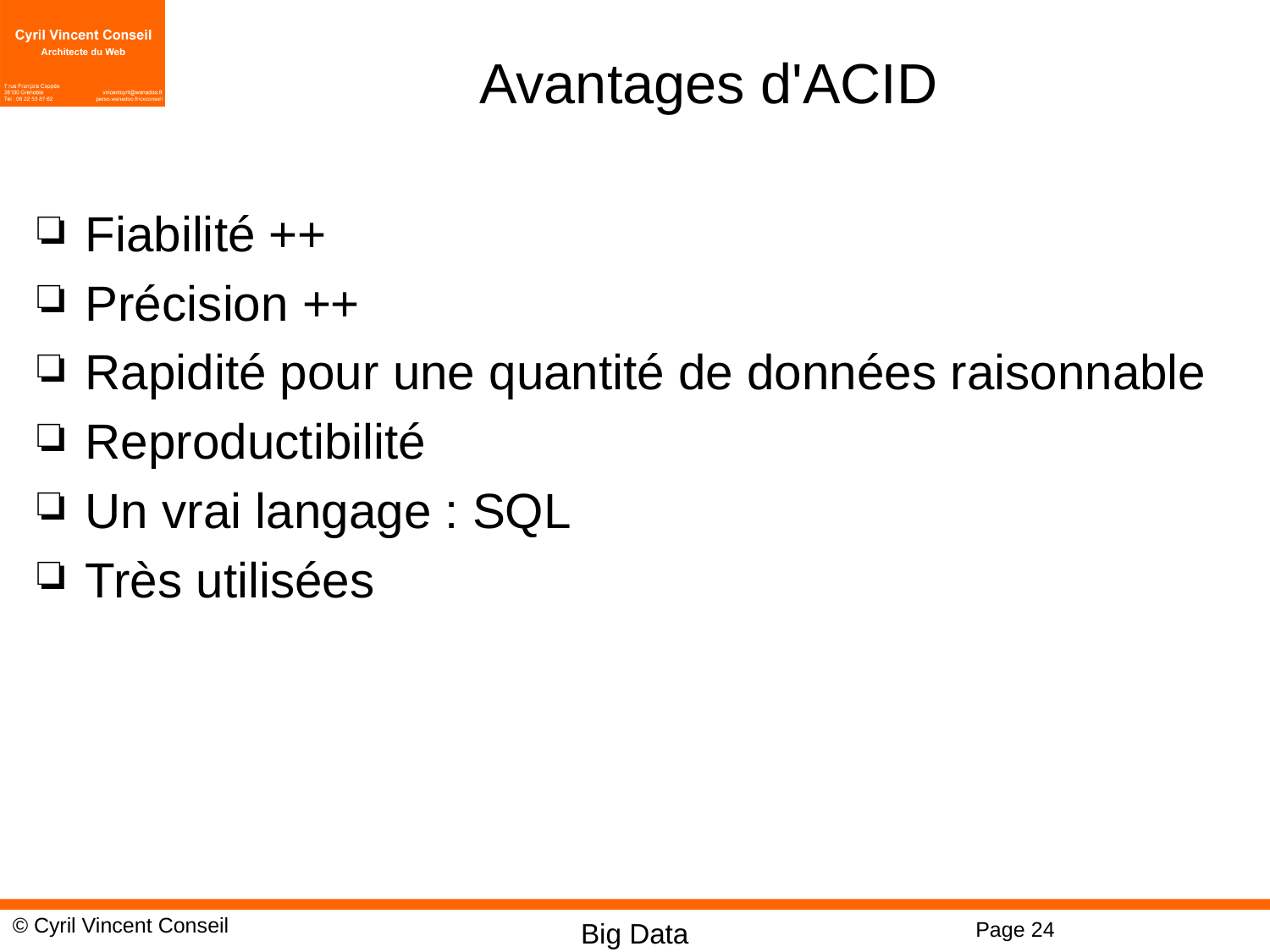

# Avantages d'ACID
Fiabilité ++
Précision ++
Rapidité pour une quantité de données raisonnable
Reproductibilité
Un vrai langage : SQL
Très utilisées